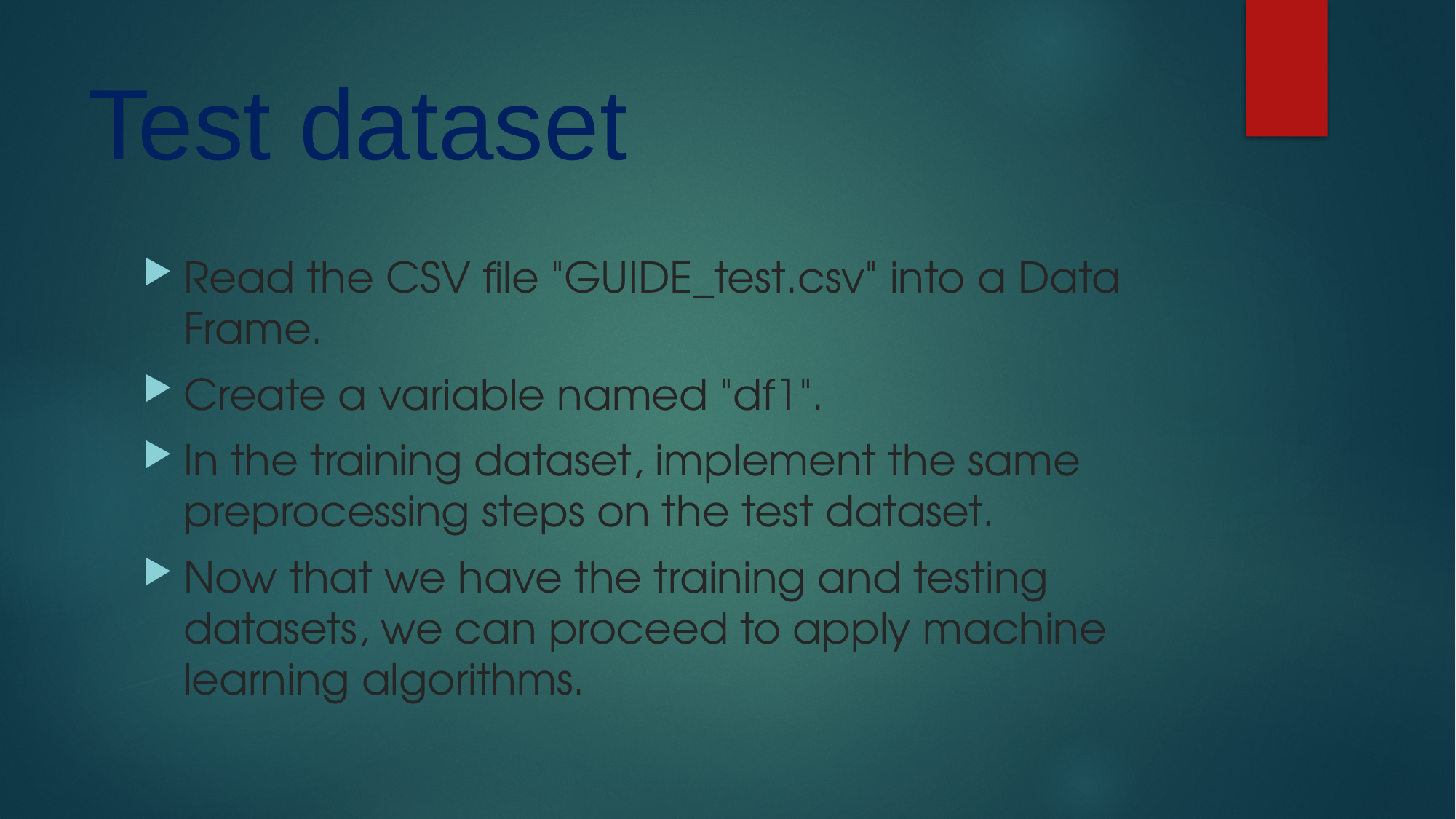

# Test dataset
Read the CSV file "GUIDE_test.csv" into a Data Frame.
Create a variable named "df1".
In the training dataset, implement the same preprocessing steps on the test dataset.
Now that we have the training and testing datasets, we can proceed to apply machine learning algorithms.